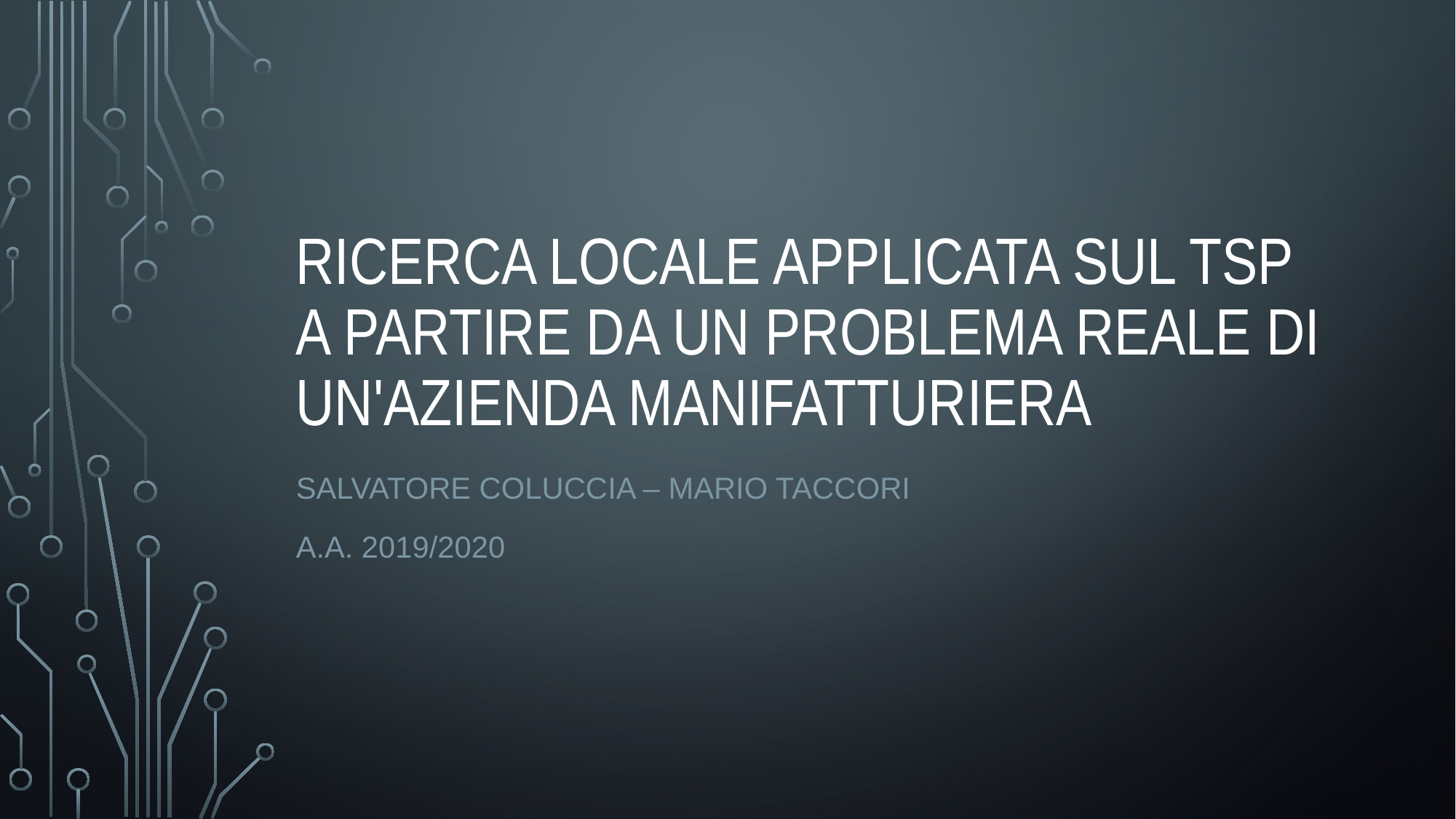

# RICERCA LOCALE applicata sul TSP a partire da un problema reale di un'azienda manifatturiera
SALVATORE COLUCCIA – MARIO TACCORI
A.A. 2019/2020